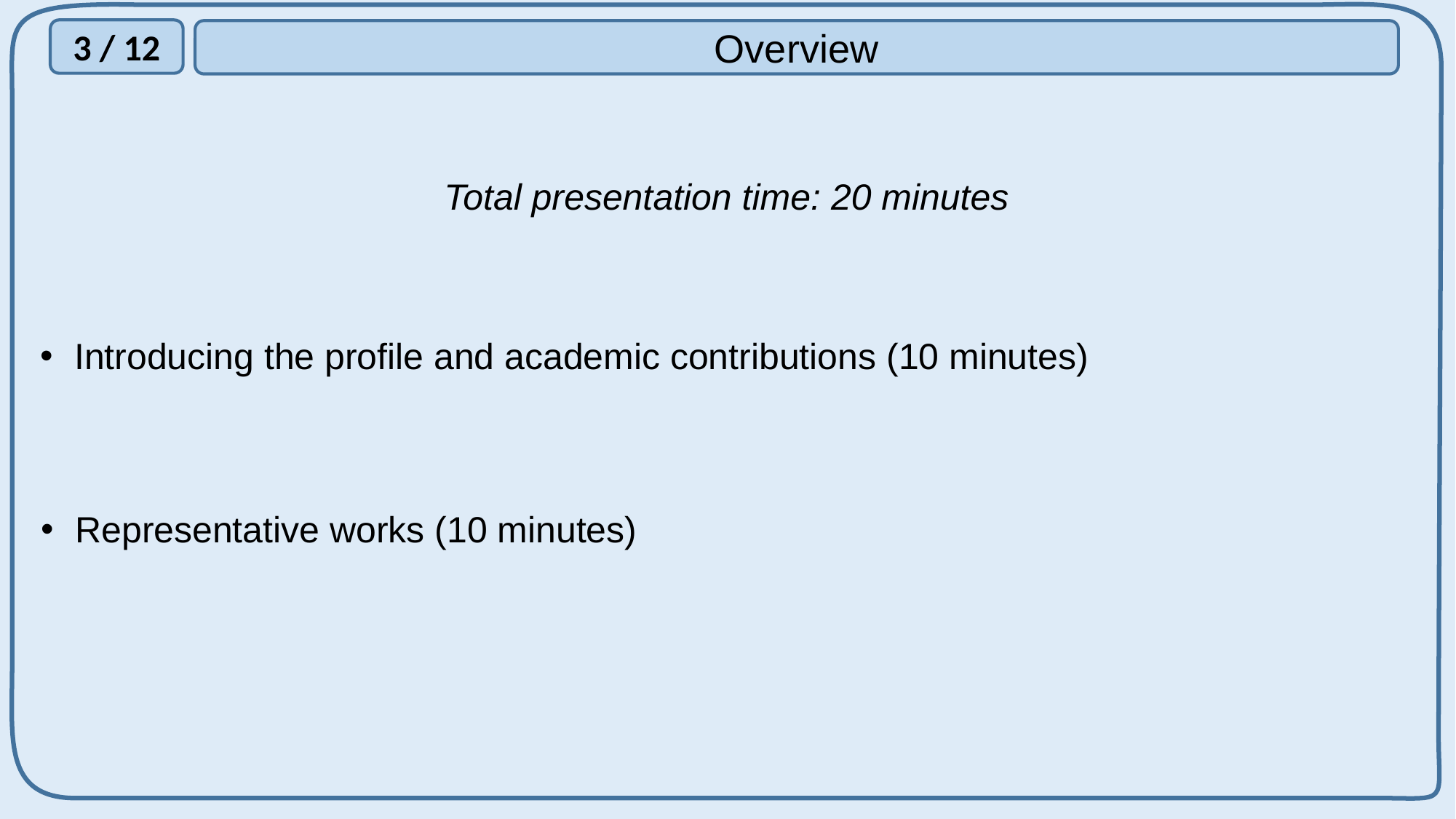

3 / 12
Overview
Total presentation time: 20 minutes
Introducing the profile and academic contributions (10 minutes)
Representative works (10 minutes)